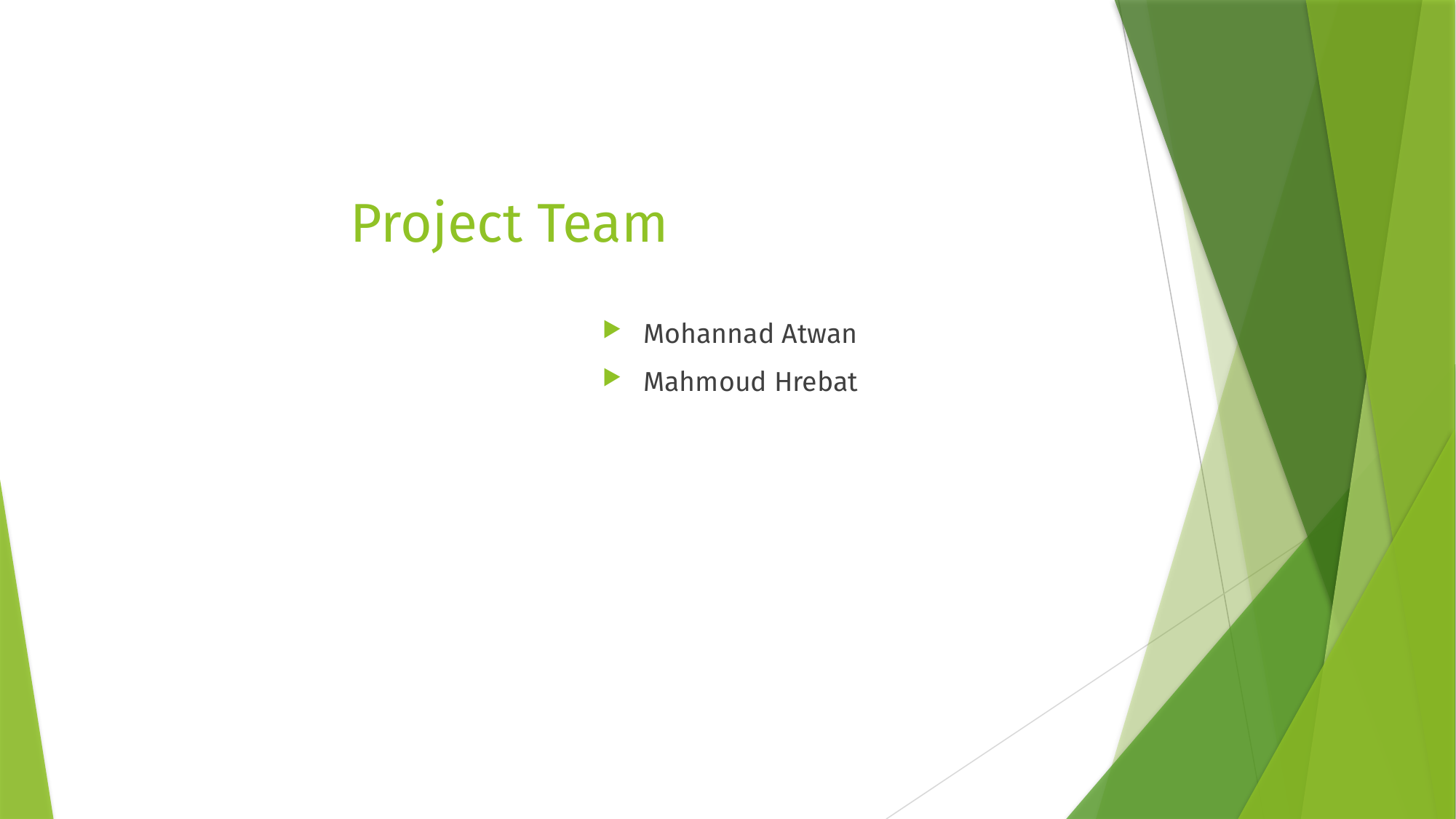

# Project Team
Mohannad Atwan
Mahmoud Hrebat